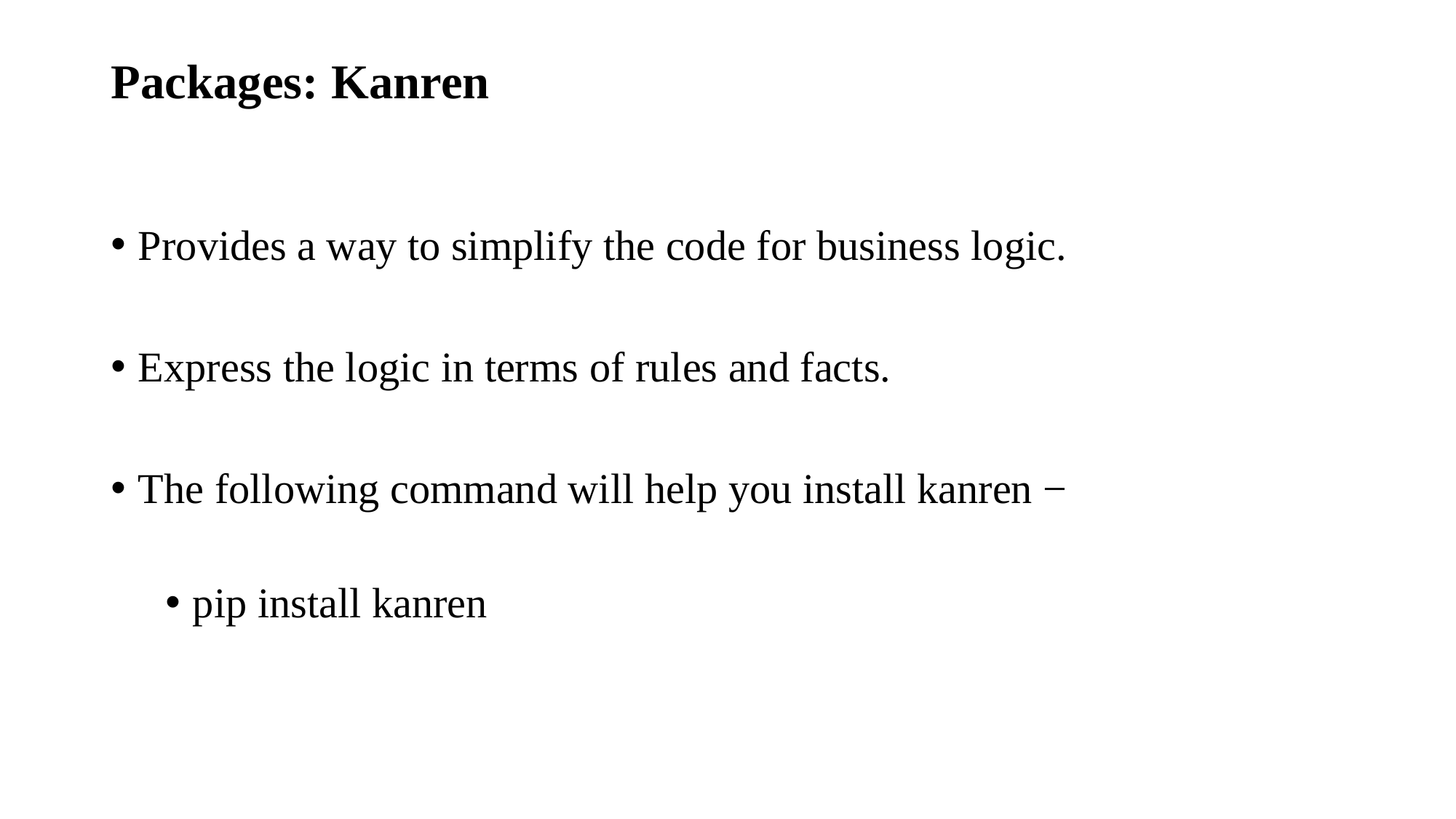

# Packages: Kanren
Provides a way to simplify the code for business logic.

Express the logic in terms of rules and facts.

The following command will help you install kanren −

pip install kanren